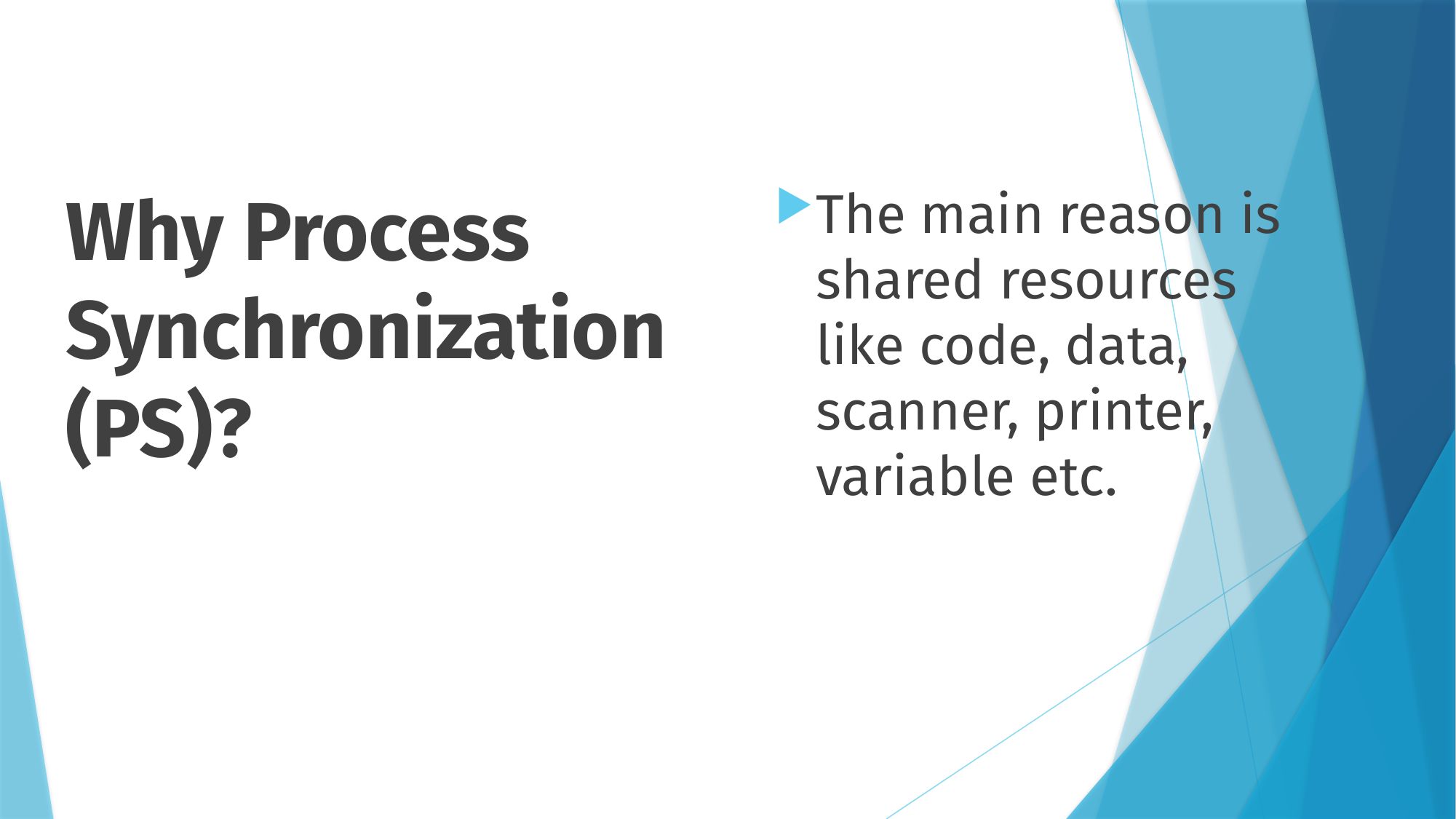

Why Process Synchronization (PS)?
The main reason is shared resources like code, data, scanner, printer, variable etc.